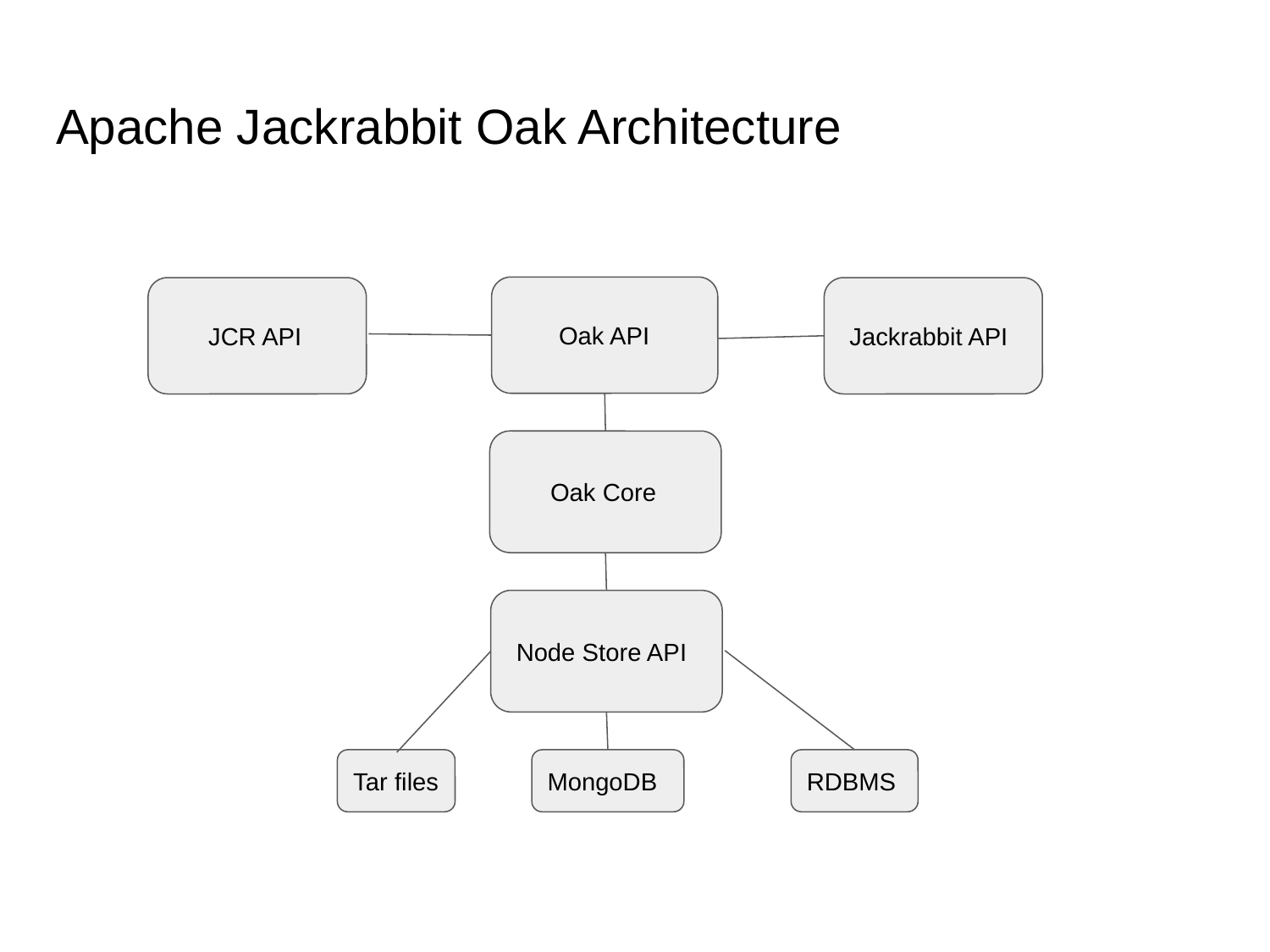

# Apache Jackrabbit Oak Architecture

       Oak API
      JCR API
 Jackrabbit API
      Oak Core
 Node Store API
Tar files
MongoDB
RDBMS